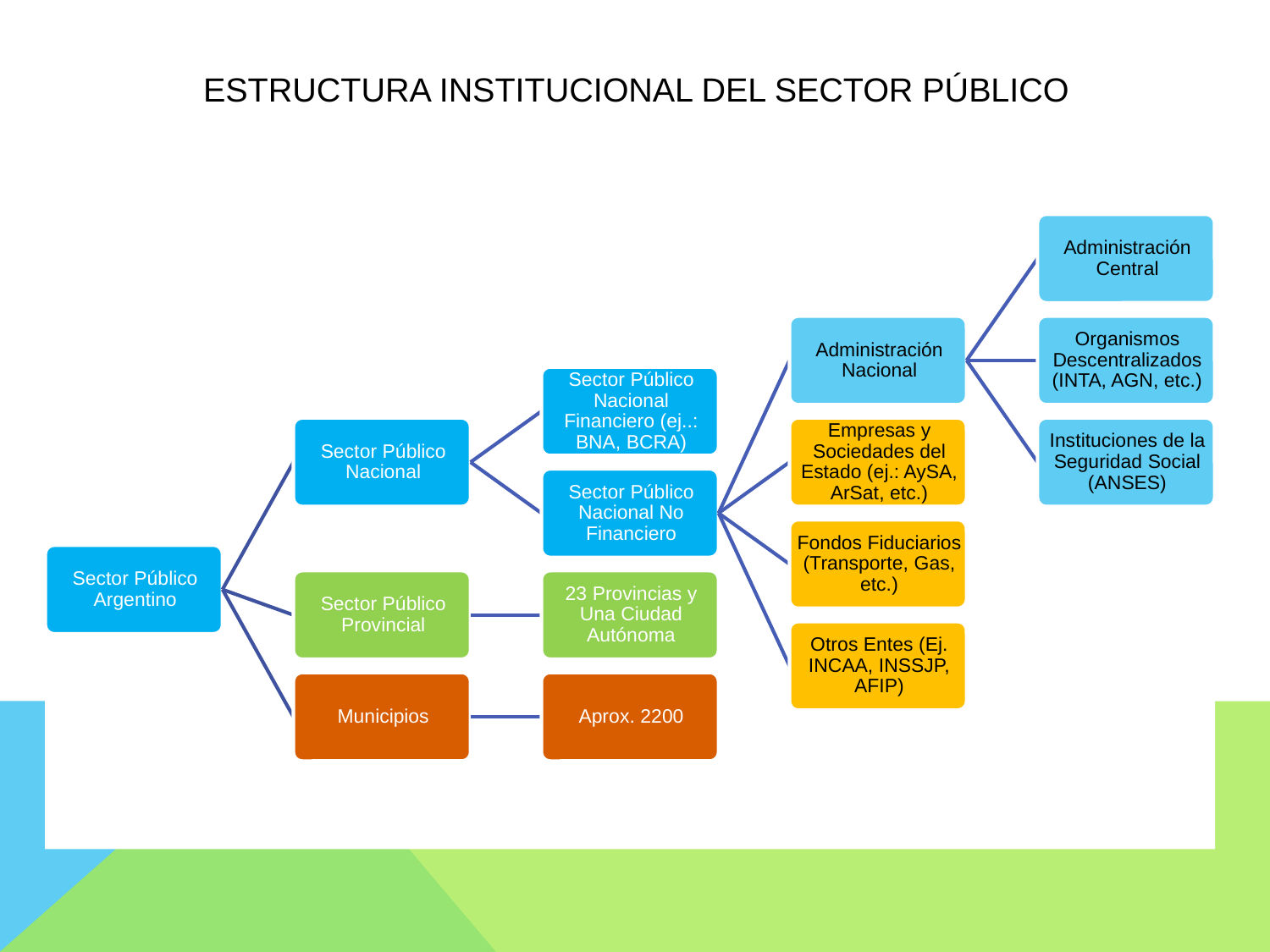

# Estructura institucional del sector público
Sector Público Argentino

Sector Público Nacional

Sector Público Nacional Financiero (ej..: BNA, BCRA)

Sector Público Nacional No Financiero

Administración Nacional

Administración Central

Organismos Descentralizados (INTA, AGN, etc.)

Instituciones de la Seguridad Social (ANSES)

Empresas y Sociedades del Estado (ej.: AySA, ArSat, etc.)

Fondos Fiduciarios (Transporte, Gas, etc.)

Otros Entes (Ej. INCAA, INSSJP, AFIP)

Sector Público Provincial

23 Provincias y Una Ciudad Autónoma

Municipios

Aprox. 2200